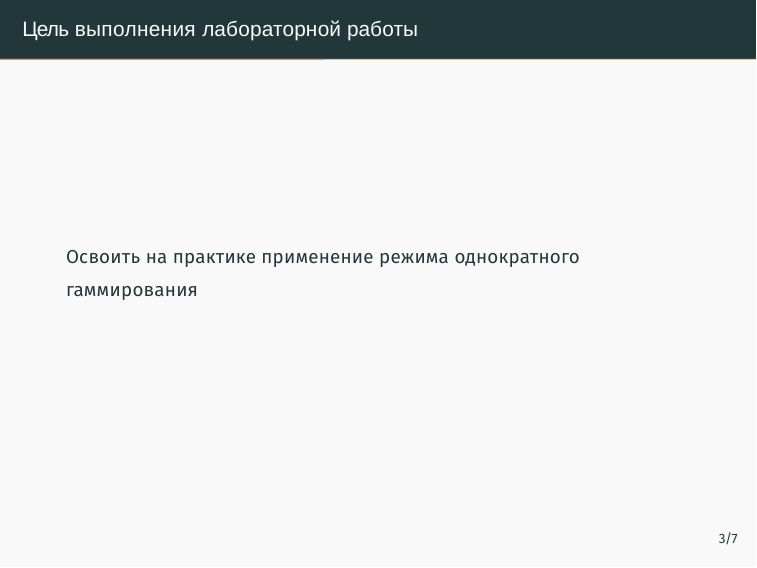

# Цель выполнения лабораторной работы

Освоить на практике применение режима однократного гаммирования
3/7